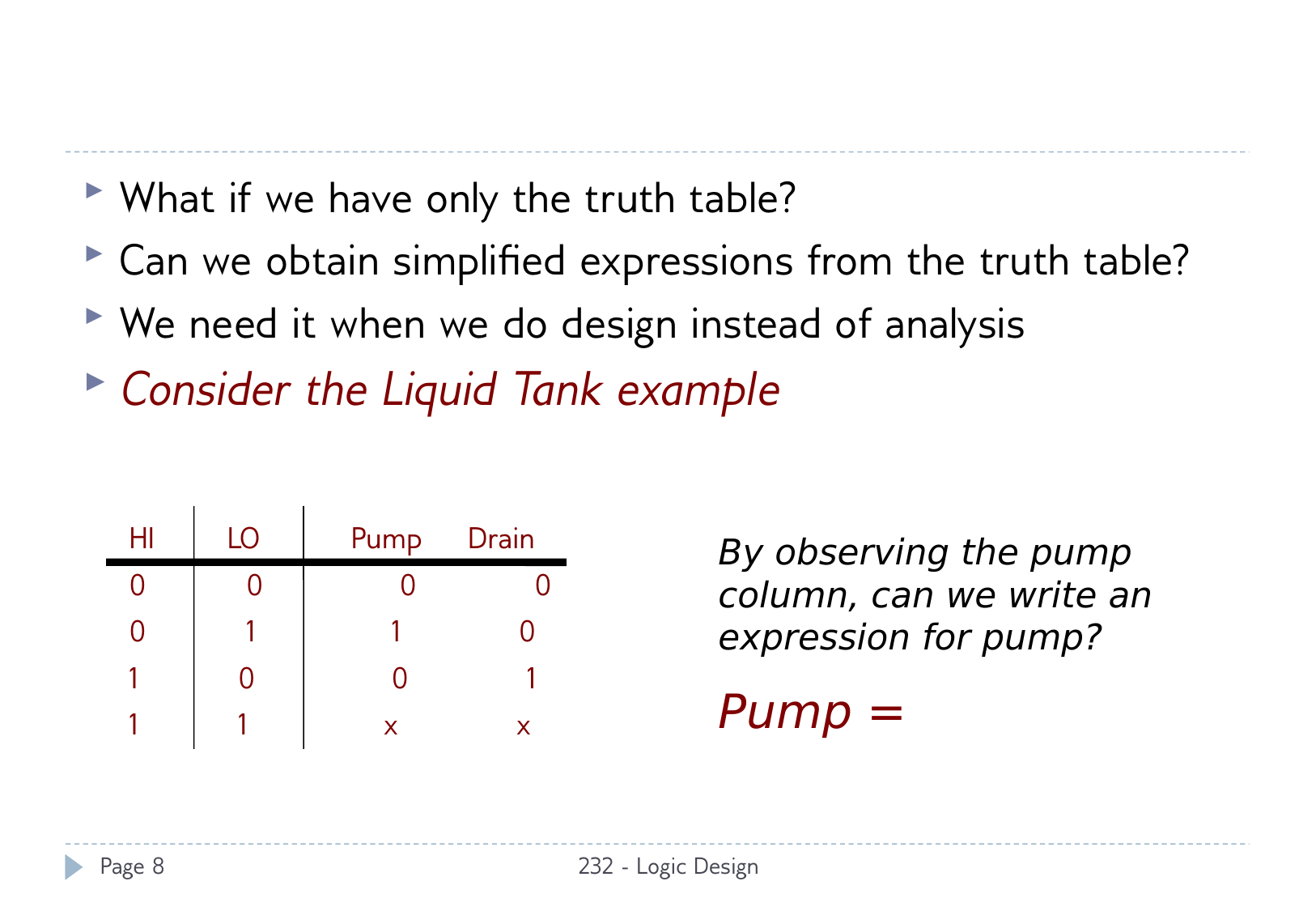

What if we have only the truth table?
Can we obtain simplified expressions from the truth table?
We need it when we do design instead of analysis
Consider the Liquid Tank example

     HI        LO          Pump     Drain
     0           0               0             0
     0           1               1             0
     1           0               0             1
     1           1               x             x

By observing the pump column, can we write an expression for pump?
Pump = HI’.LO

Page 8
232 - Logic Design